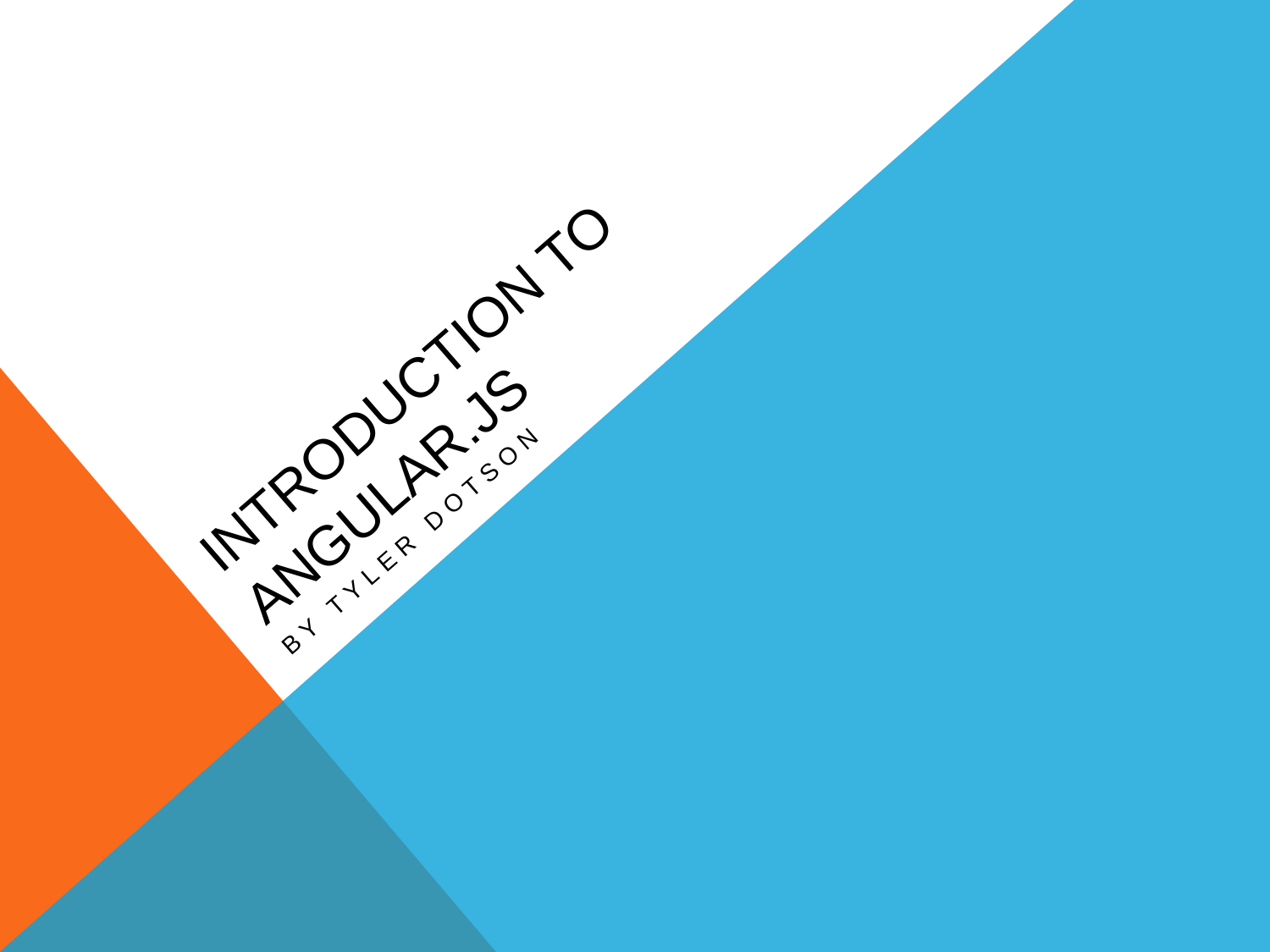

# Introduction to angular.jS
By Tyler DOtson